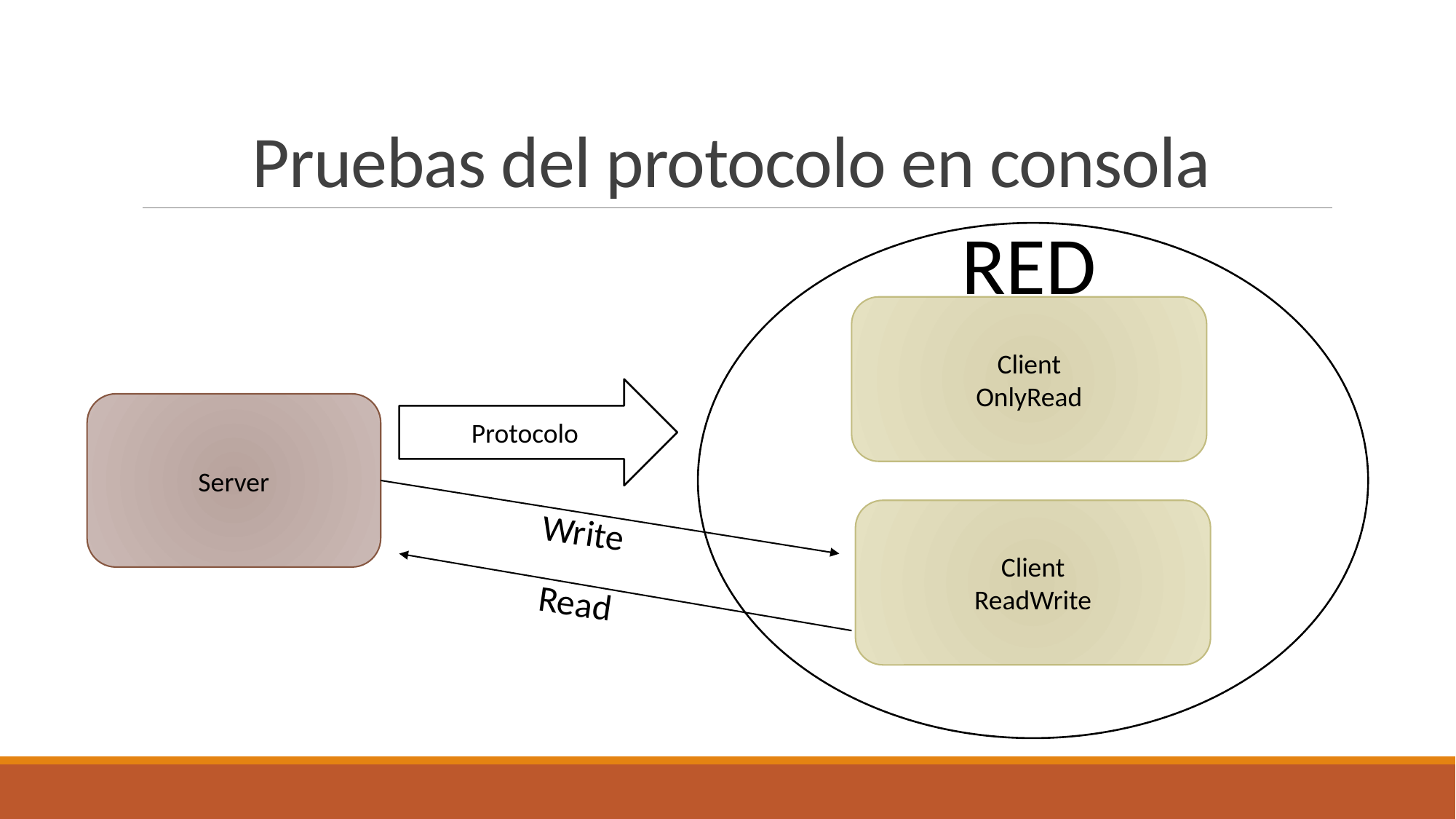

# Pruebas del protocolo en consola
RED

Client
OnlyRead
Protocolo
Server
Client
ReadWrite
Write
Read